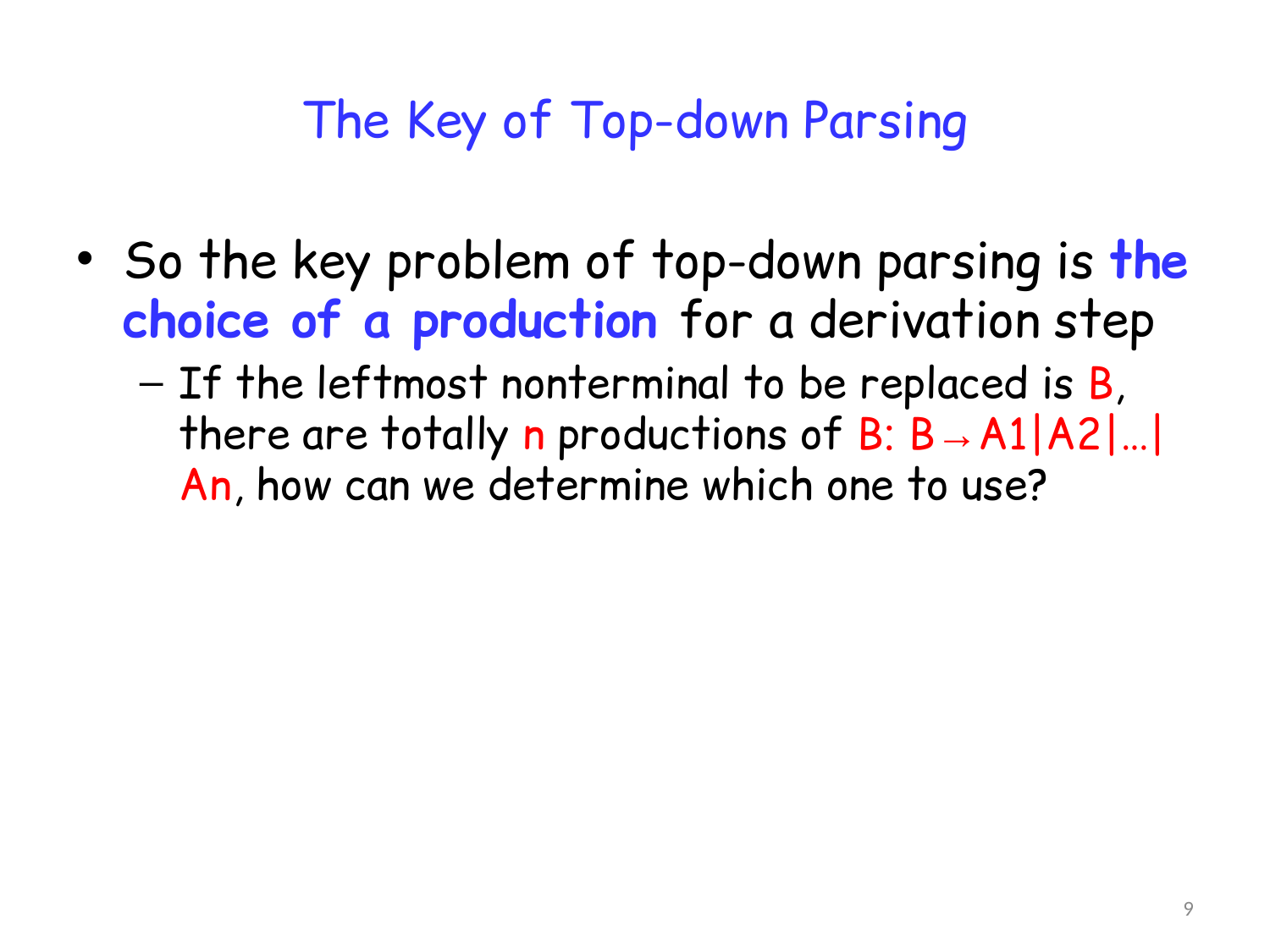

# The Key of Top-down Parsing
So the key problem of top-down parsing is the choice of a production for a derivation step
If the leftmost nonterminal to be replaced is B, there are totally n productions of B: B→A1|A2|…|An, how can we determine which one to use?
9